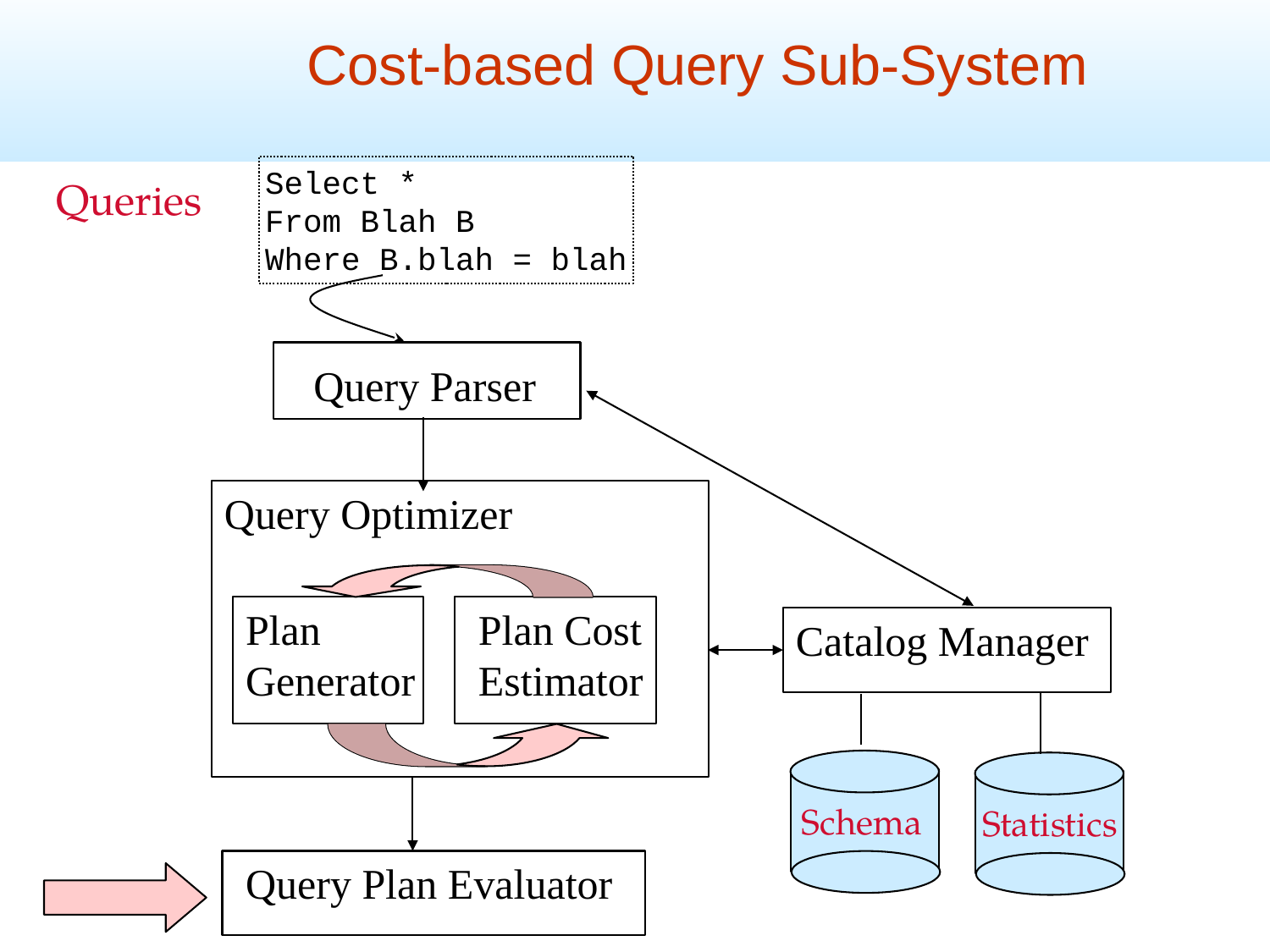

Cost-based Query Sub-System
Select *
From Blah B
Where B.blah = blah
Queries

Query Parser

Catalog Manager

Schema

Plan Generator

Plan Cost Estimator

Query Optimizer

Statistics

Query Plan Evaluator

2